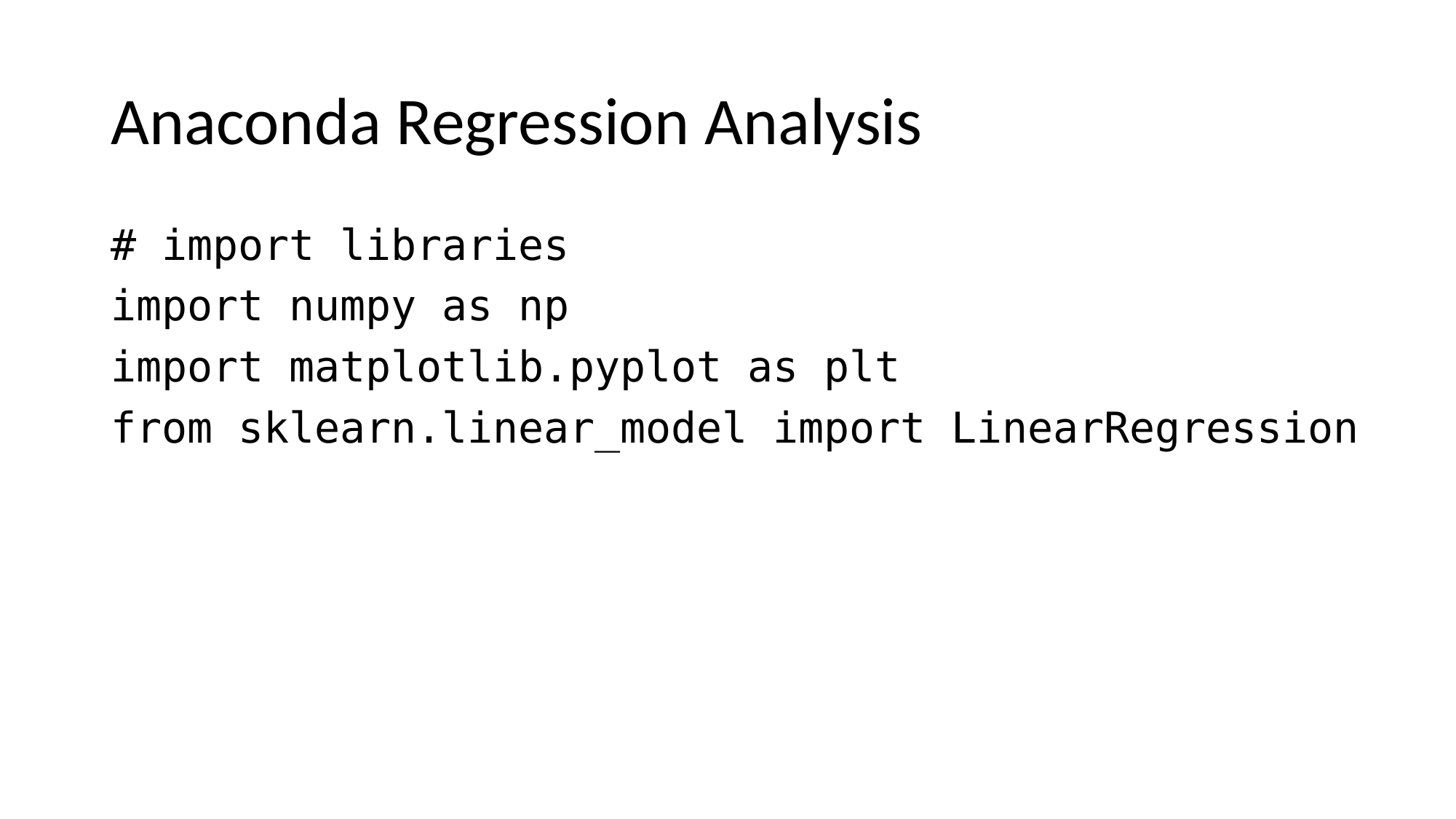

# Anaconda Regression Analysis
# import libraries
import numpy as np
import matplotlib.pyplot as plt
from sklearn.linear_model import LinearRegression